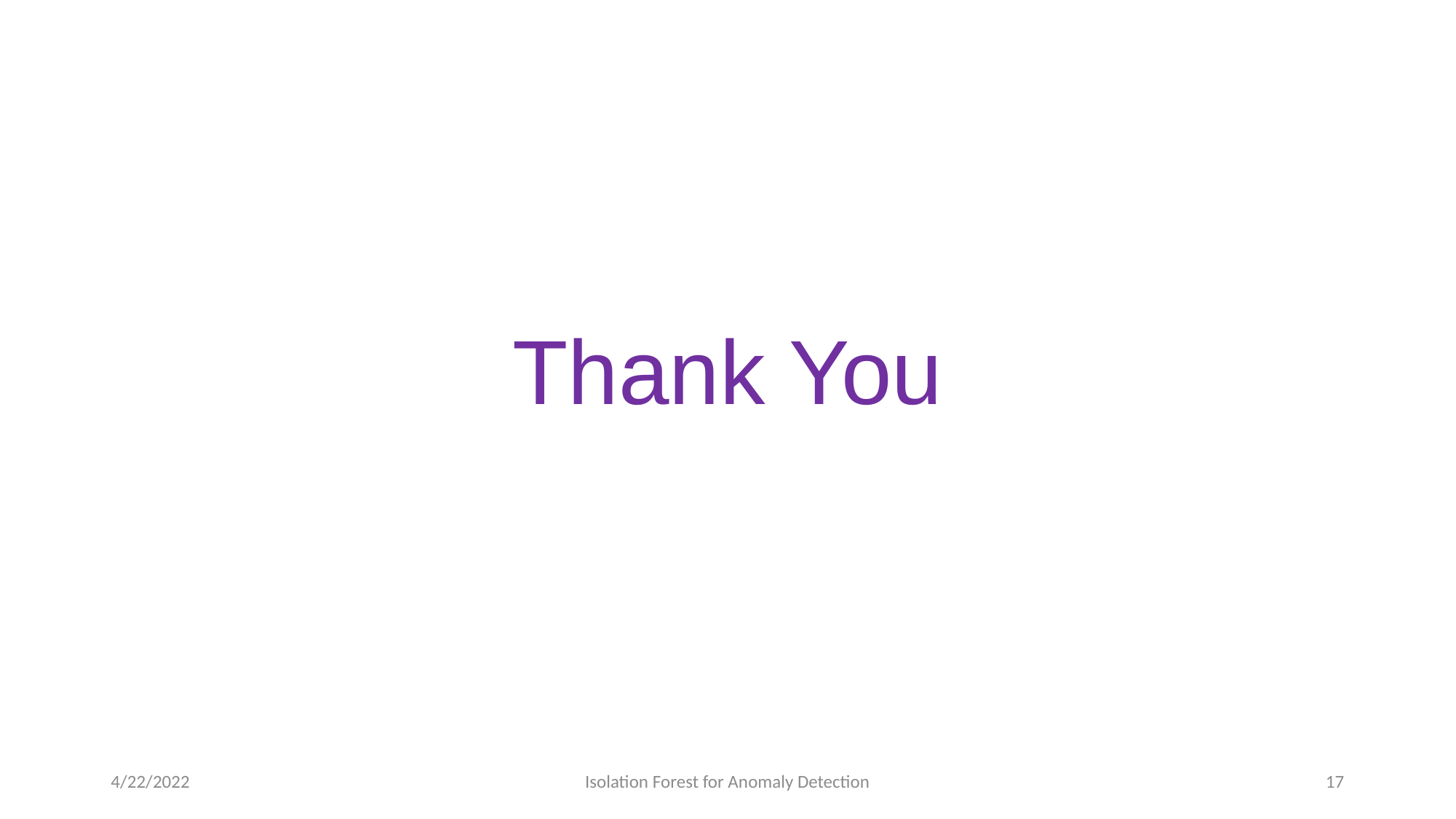

#

Thank You
4/22/2022
Isolation Forest for Anomaly Detection
17